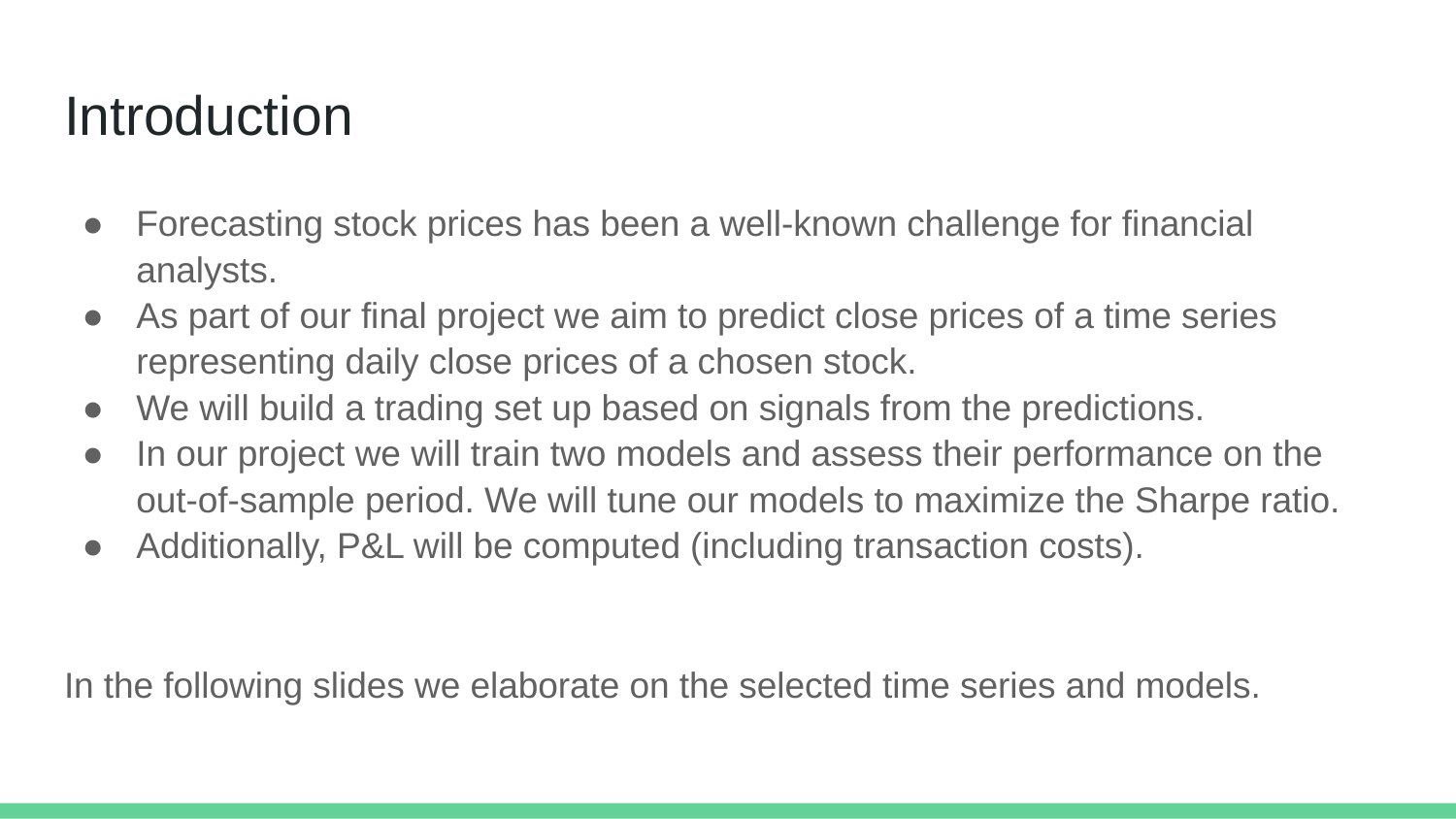

# Introduction
Forecasting stock prices has been a well-known challenge for financial analysts.
As part of our final project we aim to predict close prices of a time series representing daily close prices of a chosen stock.
We will build a trading set up based on signals from the predictions.
In our project we will train two models and assess their performance on the out-of-sample period. We will tune our models to maximize the Sharpe ratio.
Additionally, P&L will be computed (including transaction costs).

In the following slides we elaborate on the selected time series and models.